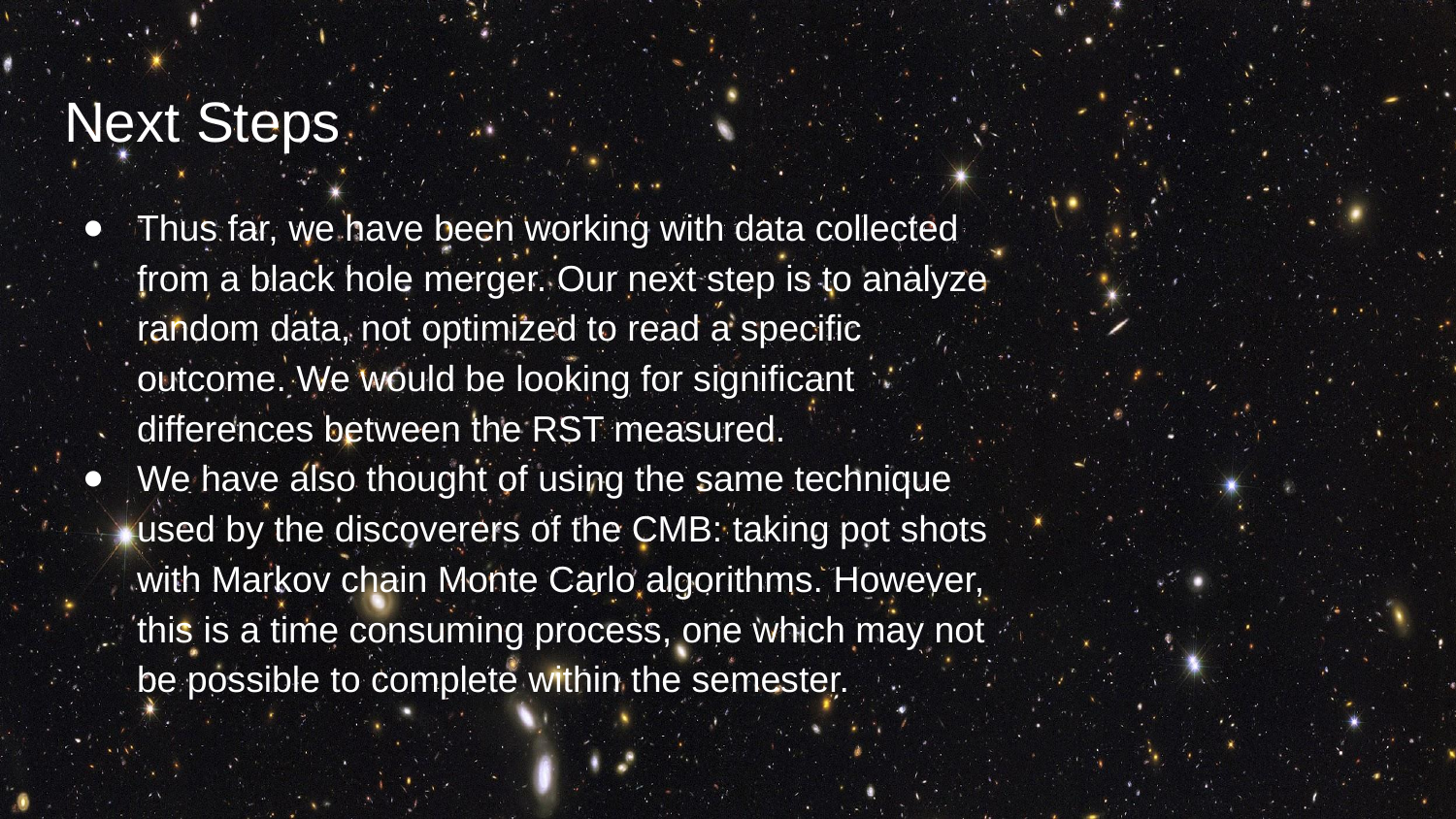

# Next Steps
Thus far, we have been working with data collected from a black hole merger. Our next step is to analyze random data, not optimized to read a specific outcome. We would be looking for significant differences between the RST measured.
We have also thought of using the same technique used by the discoverers of the CMB: taking pot shots with Markov chain Monte Carlo algorithms. However, this is a time consuming process, one which may not be possible to complete within the semester.